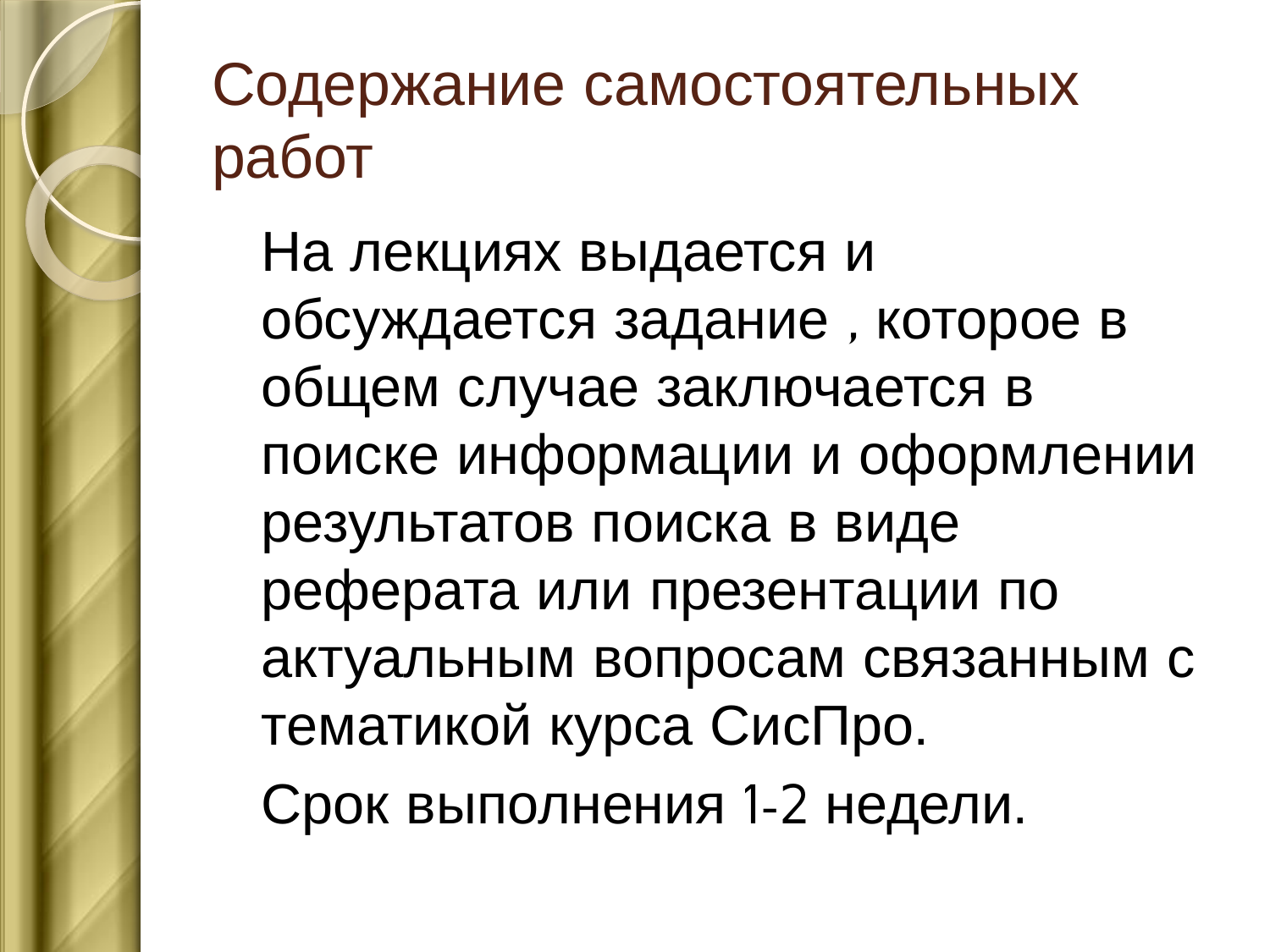

# Содержание самостоятельных работ
	На лекциях выдается и обсуждается задание , которое в общем случае заключается в поиске информации и оформлении результатов поиска в виде реферата или презентации по актуальным вопросам связанным с тематикой курса СисПро.
	Срок выполнения 1-2 недели.